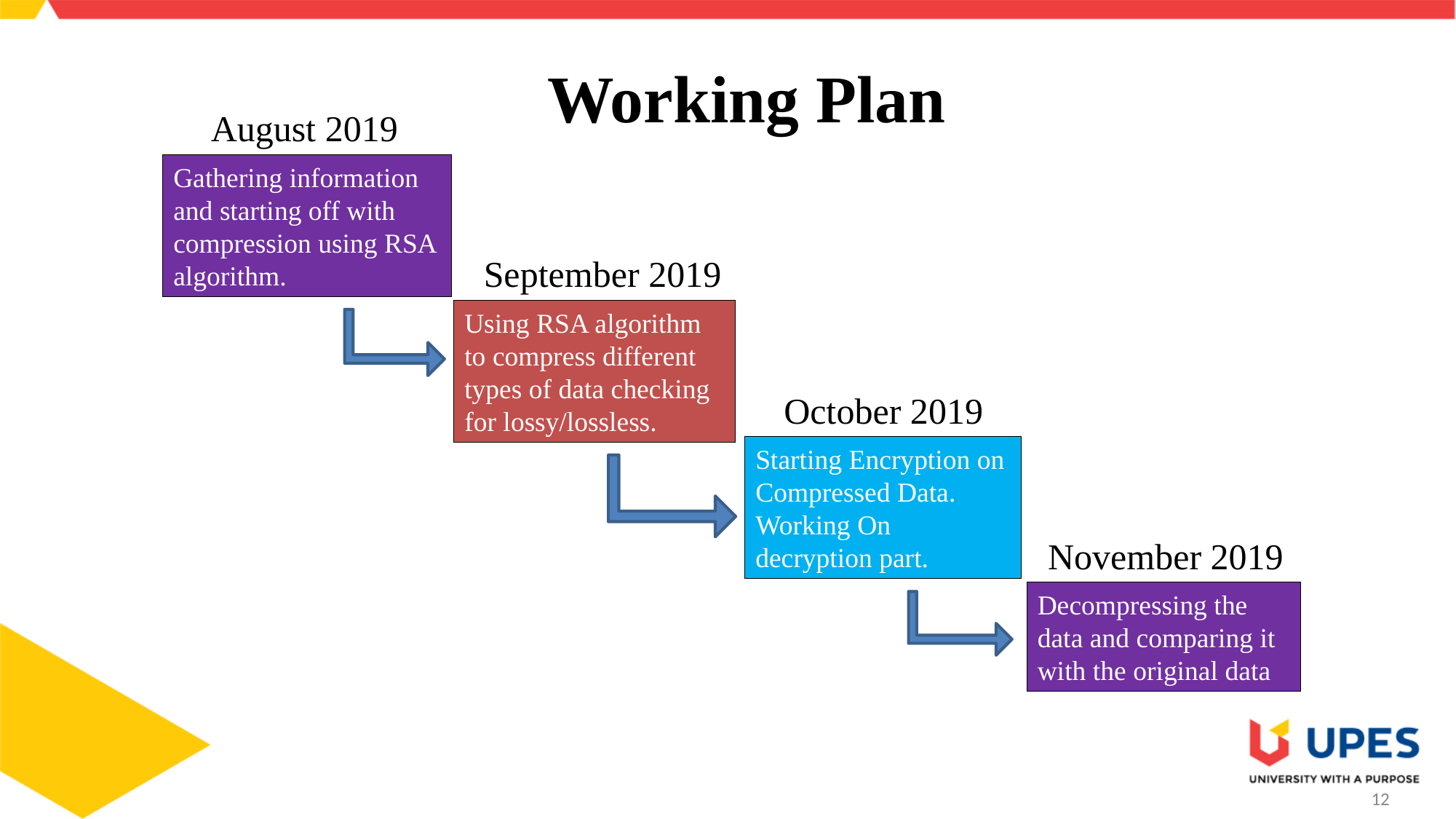

# Working Plan
August 2019
Gathering information and starting off with compression using RSA algorithm.
September 2019

Using RSA algorithm to compress different types of data checking for lossy/lossless.
October 2019

Starting Encryption on Compressed Data. Working On decryption part.
November 2019

Decompressing the data and comparing it with the original data
12